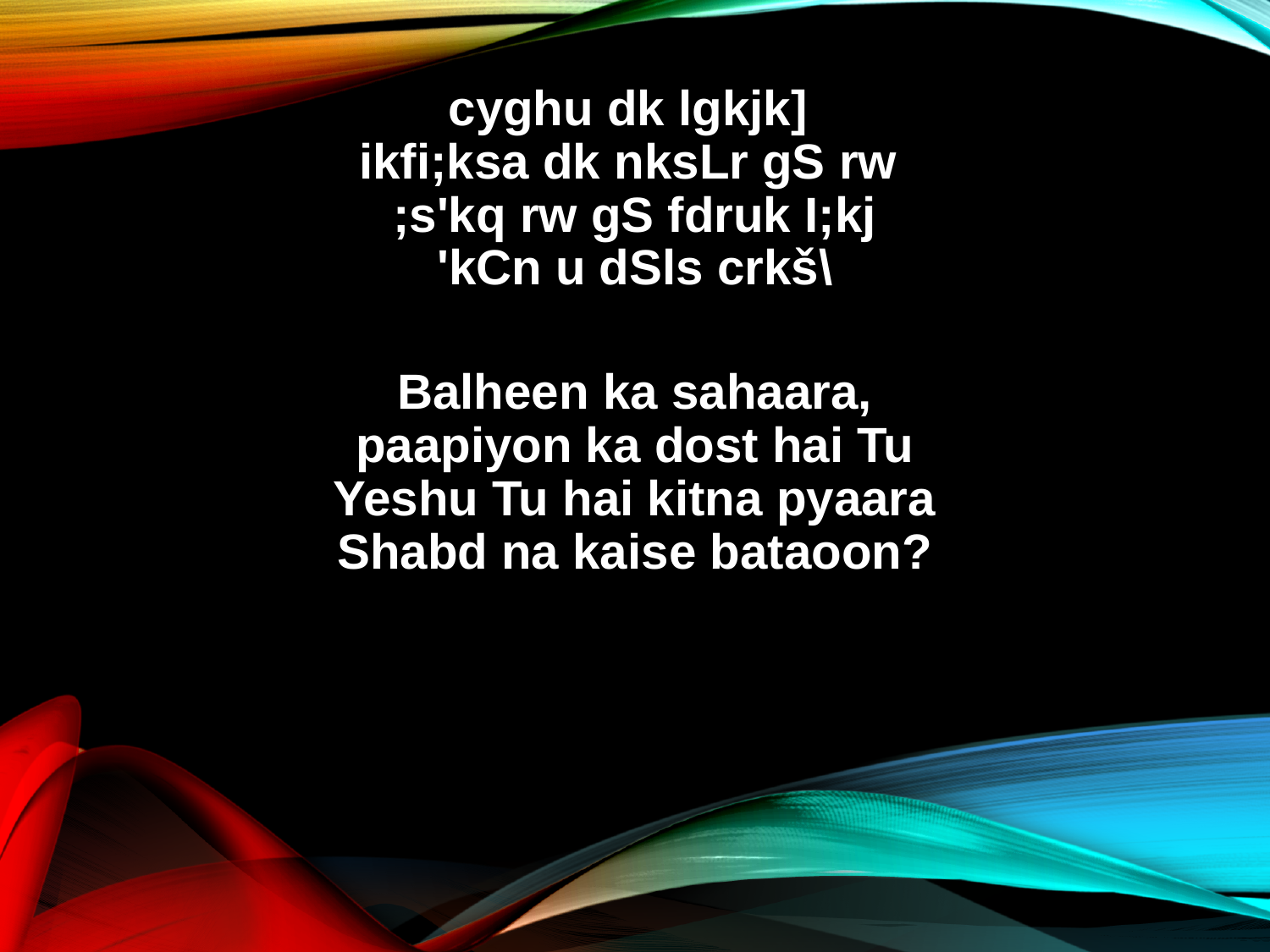

cyghu dk lgkjk]
ikfi;ksa dk nksLr gS rw
;s'kq rw gS fdruk I;kj
'kCn u dSls crkš\
Balheen ka sahaara,
paapiyon ka dost hai Tu
Yeshu Tu hai kitna pyaara
Shabd na kaise bataoon?